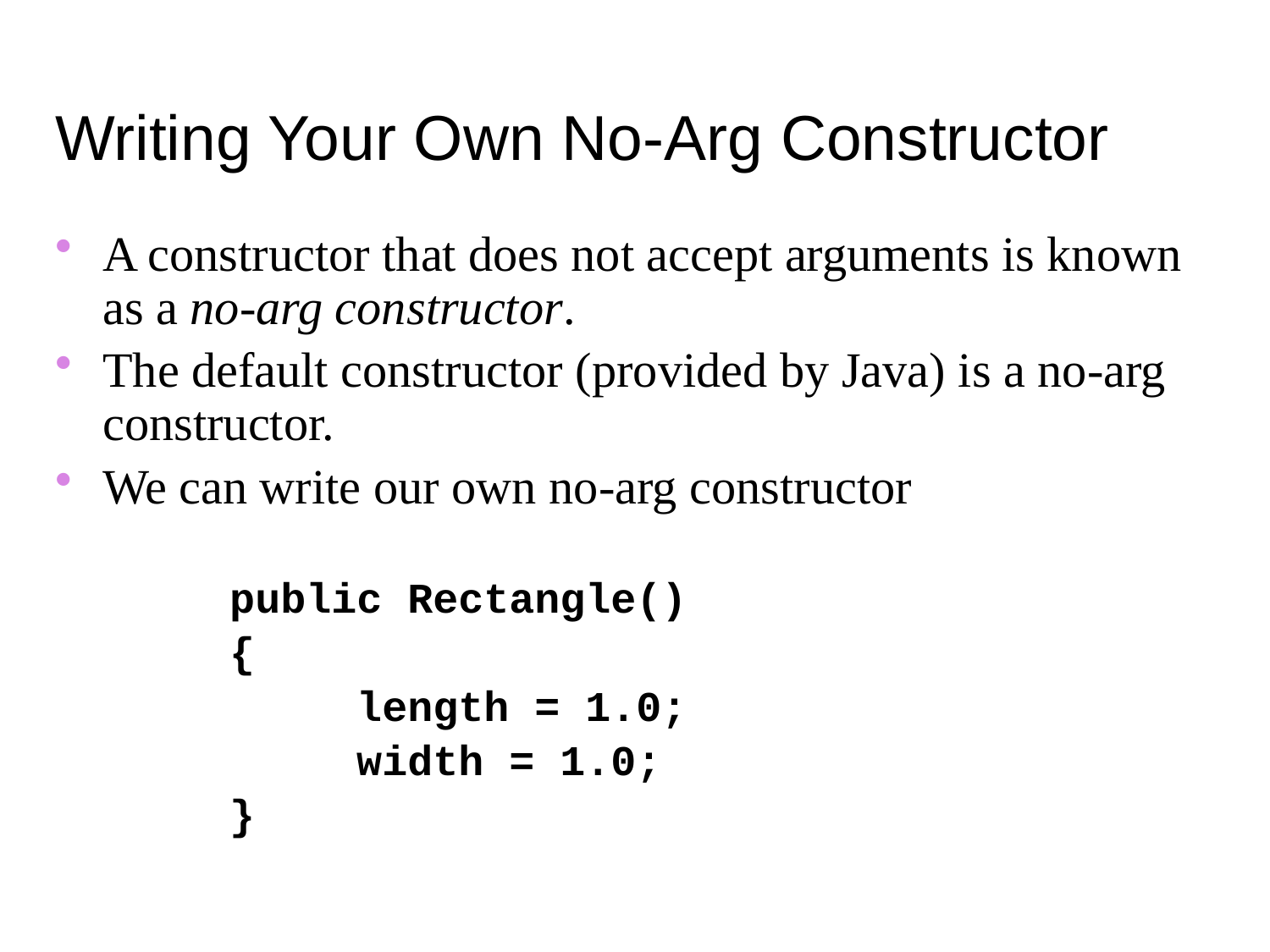

A constructor that does not accept arguments is known as a no-arg constructor.
The default constructor (provided by Java) is a no-arg constructor.
We can write our own no-arg constructor
		public Rectangle()
		{
			length = 1.0;
			width = 1.0;
		}
Writing Your Own No-Arg Constructor